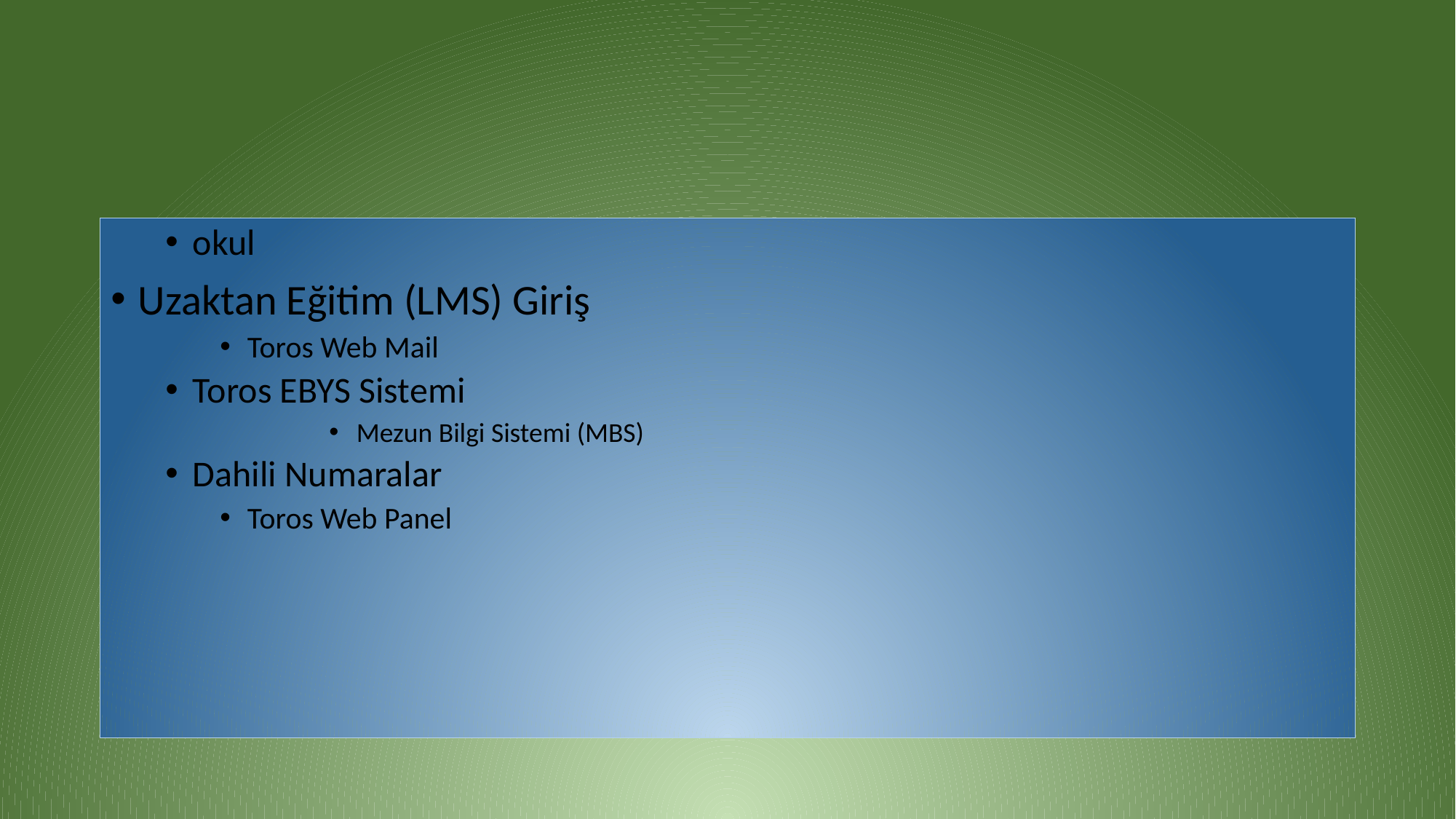

#
okul
Uzaktan Eğitim (LMS) Giriş
Toros Web Mail
Toros EBYS Sistemi
Mezun Bilgi Sistemi (MBS)
Dahili Numaralar
Toros Web Panel